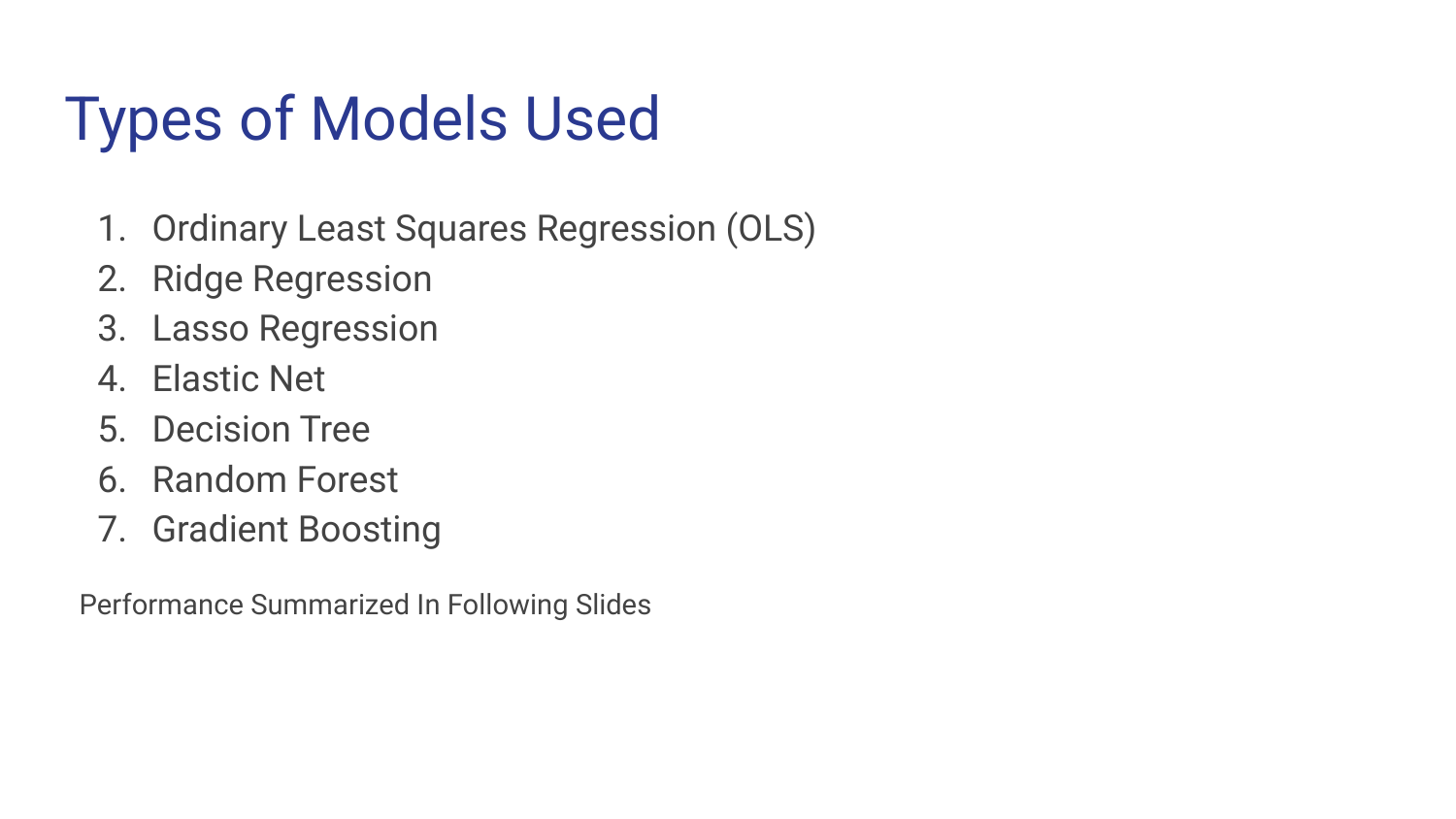

# Types of Models Used
Ordinary Least Squares Regression (OLS)
Ridge Regression
Lasso Regression
Elastic Net
Decision Tree
Random Forest
Gradient Boosting
Performance Summarized In Following Slides